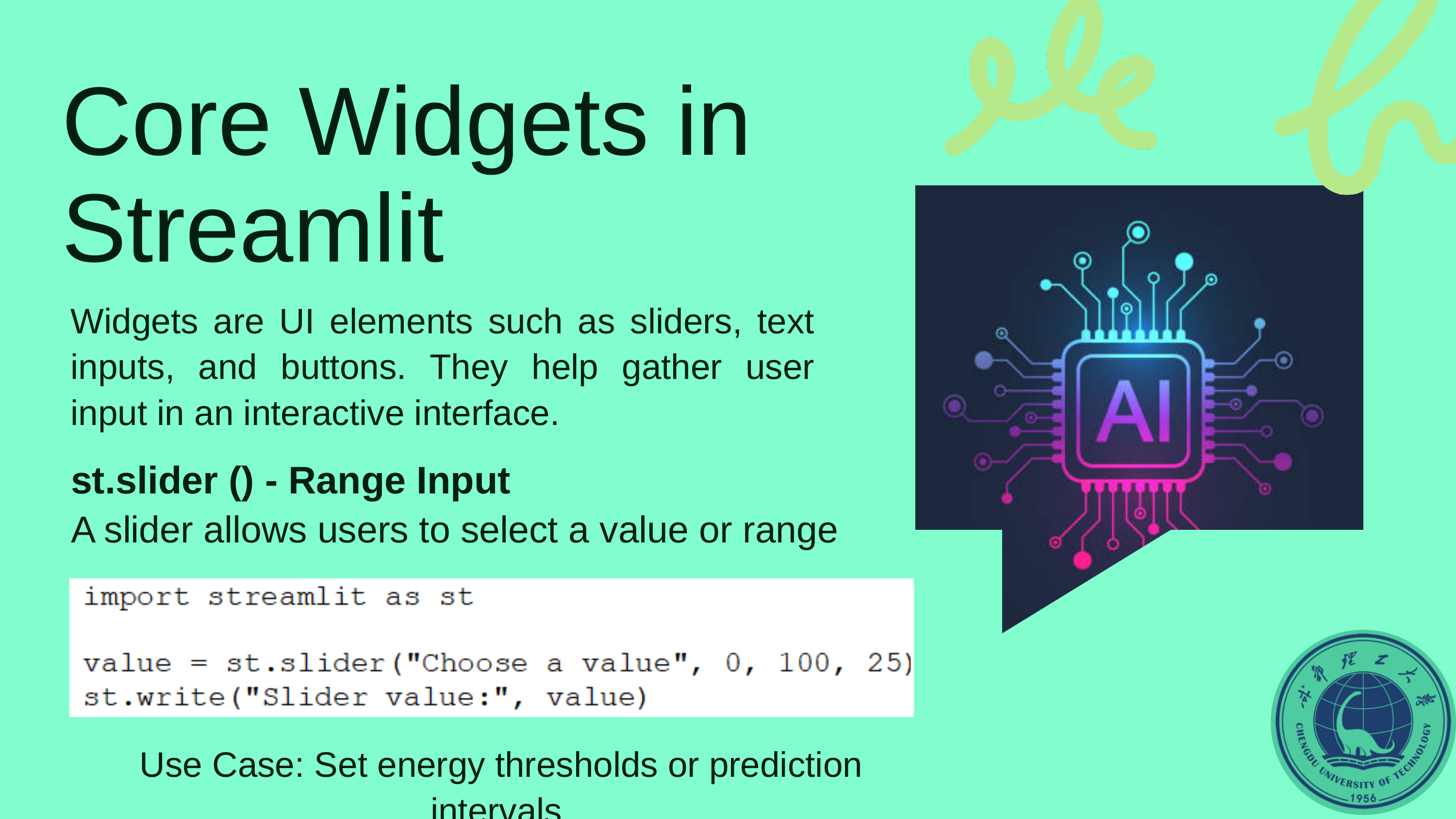

Core Widgets in Streamlit

Widgets are UI elements such as sliders, text inputs, and buttons. They help gather user input in an interactive interface.
st.slider () - Range Input
A slider allows users to select a value or range

Use Case: Set energy thresholds or prediction intervals.